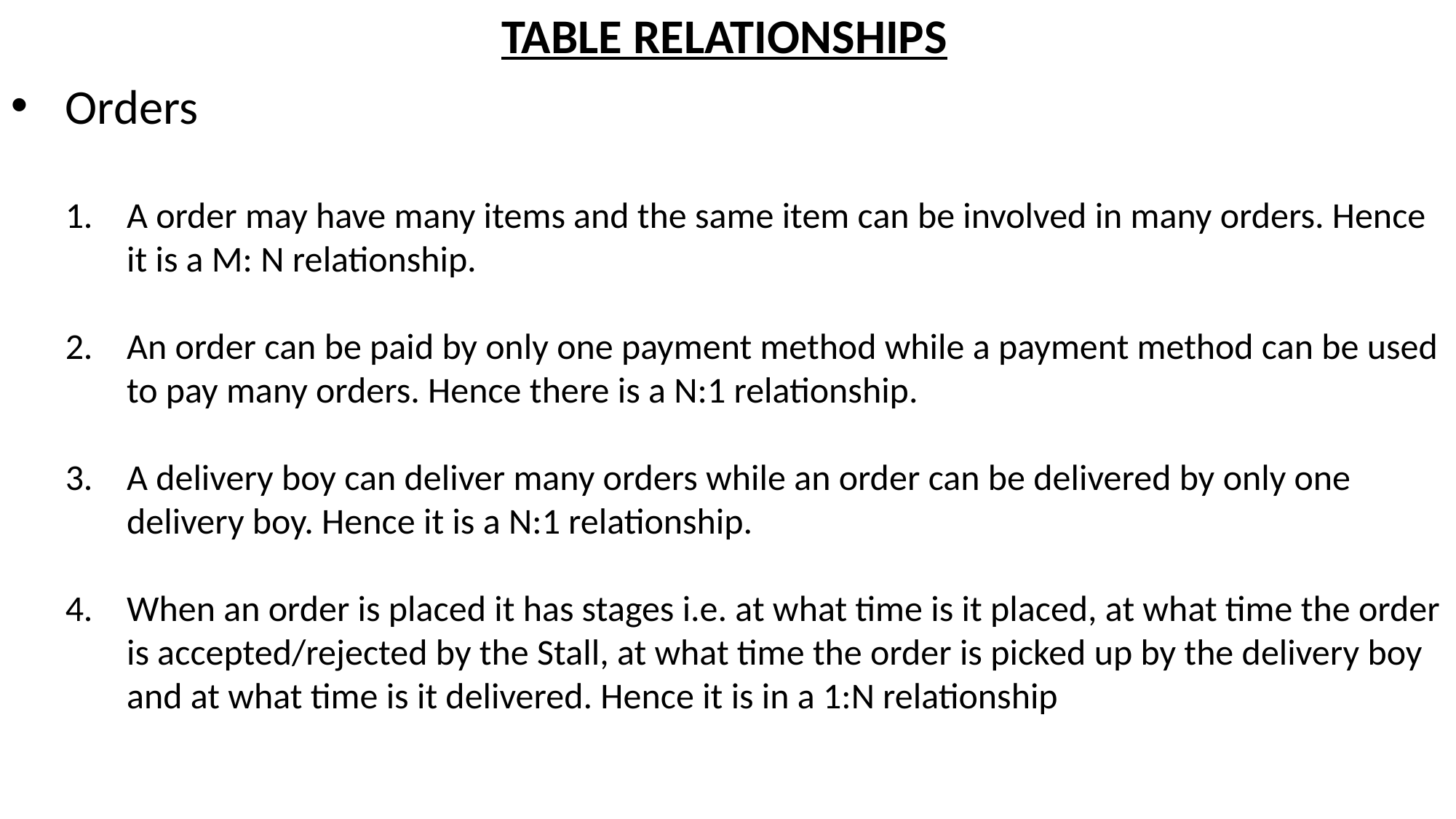

TABLE RELATIONSHIPS
Orders

A order may have many items and the same item can be involved in many orders. Hence it is a M: N relationship.

An order can be paid by only one payment method while a payment method can be used to pay many orders. Hence there is a N:1 relationship.

A delivery boy can deliver many orders while an order can be delivered by only one delivery boy. Hence it is a N:1 relationship.

When an order is placed it has stages i.e. at what time is it placed, at what time the order is accepted/rejected by the Stall, at what time the order is picked up by the delivery boy and at what time is it delivered. Hence it is in a 1:N relationship